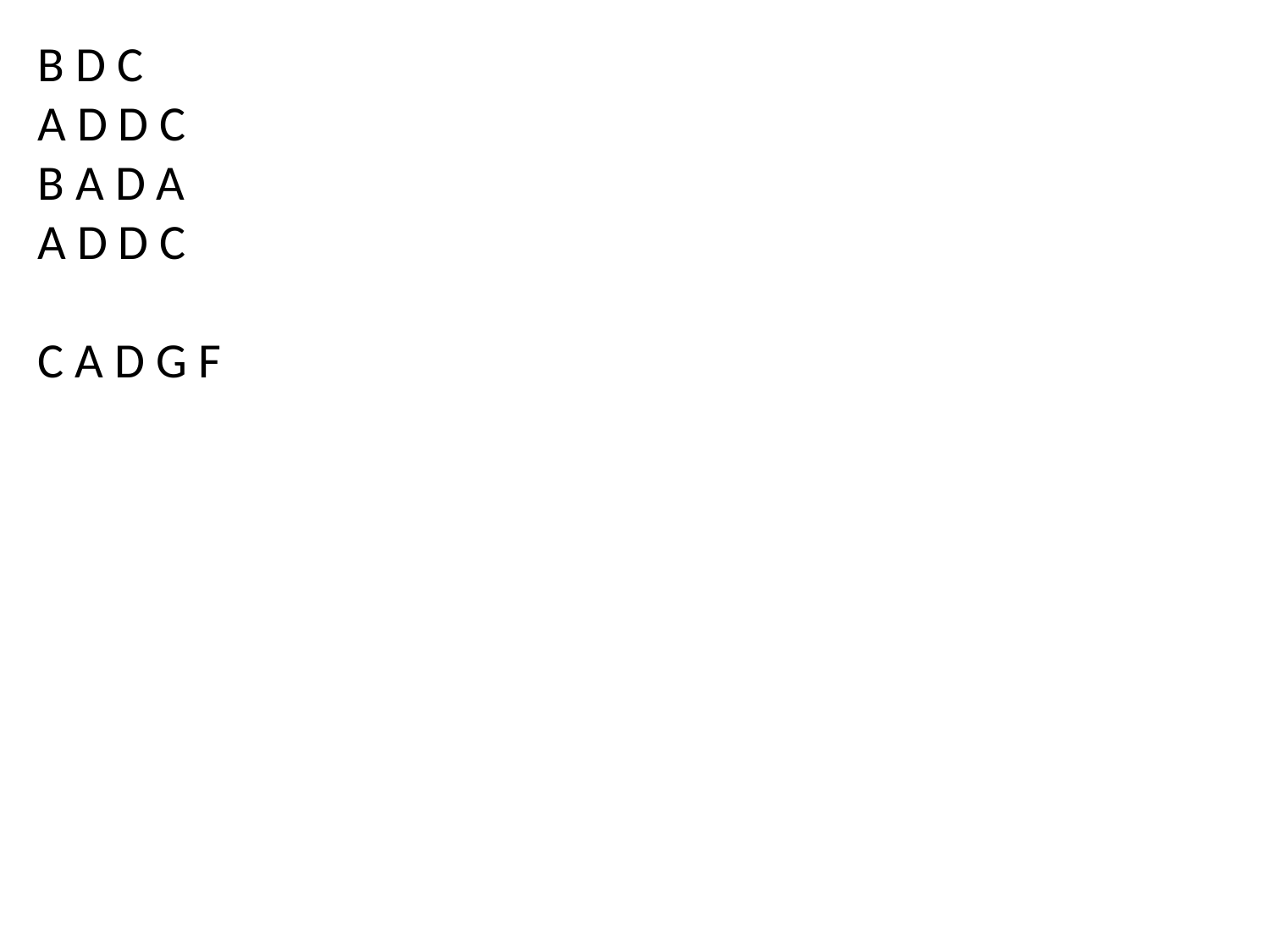

B D C
A D D C
B A D A
A D D C

C A D G F